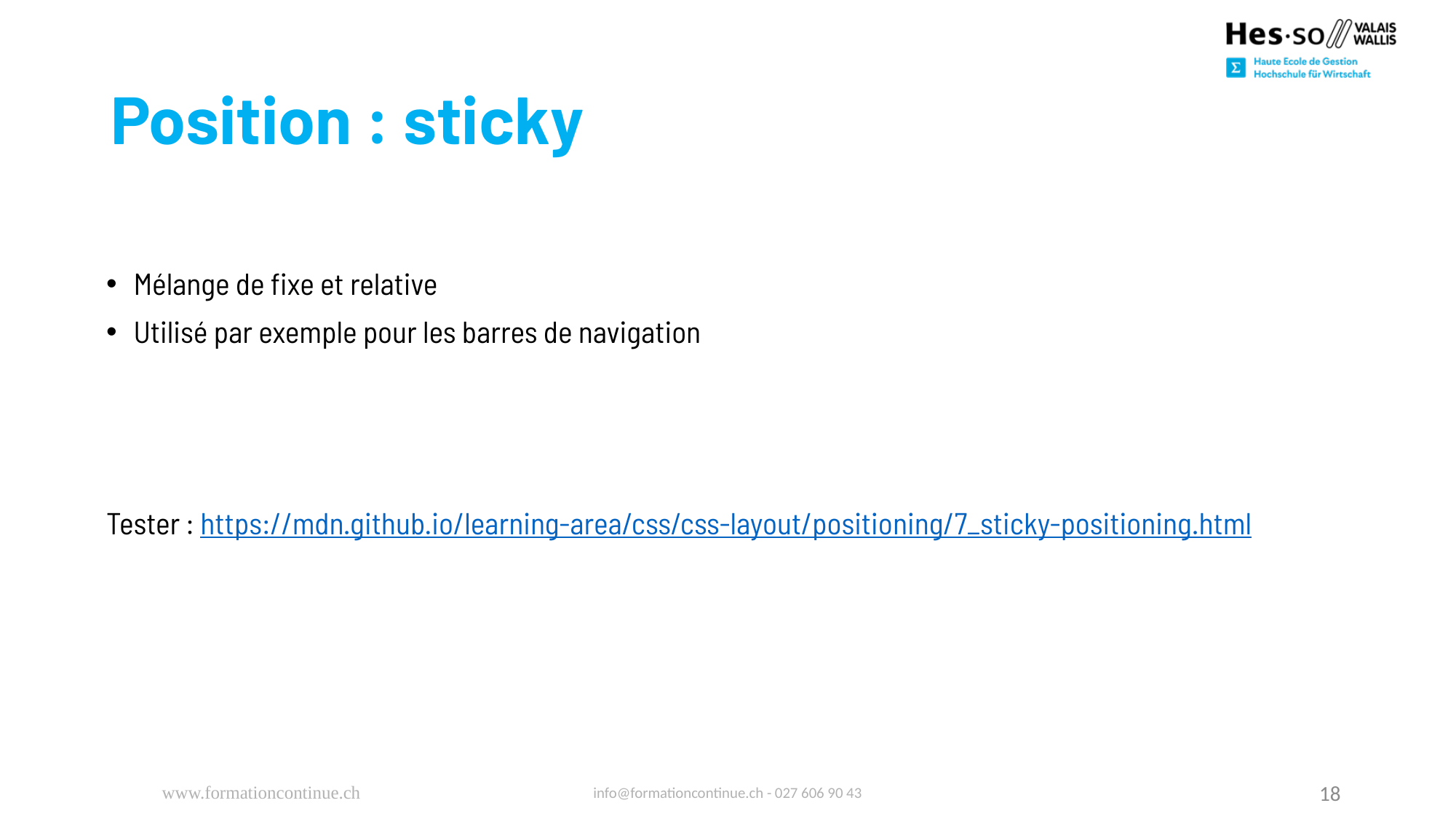

# Position : sticky
Mélange de fixe et relative
Utilisé par exemple pour les barres de navigation

Tester : https://mdn.github.io/learning-area/css/css-layout/positioning/7_sticky-positioning.html

www.formationcontinue.ch
info@formationcontinue.ch - 027 606 90 43
18